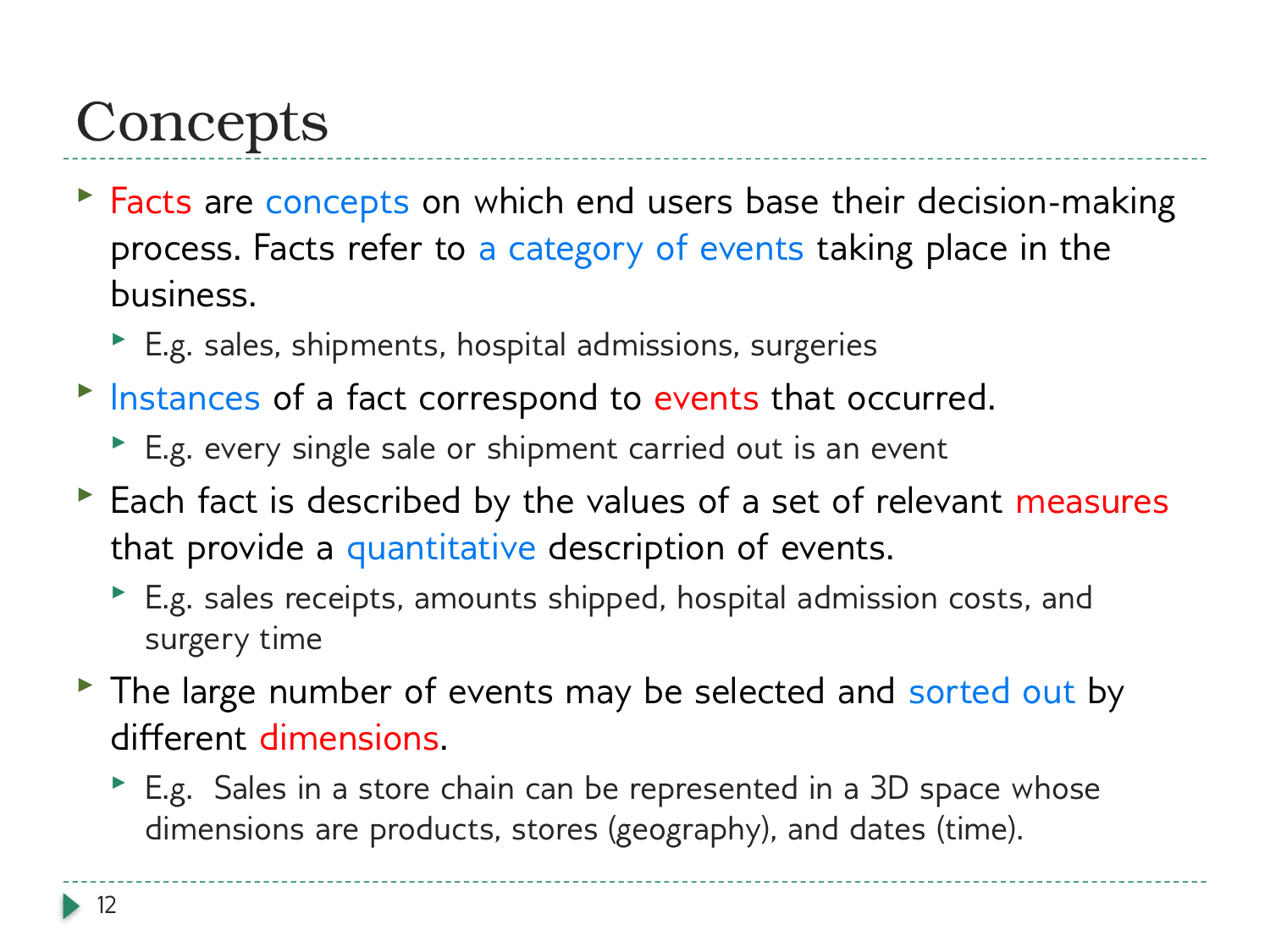

# Concepts
Facts are concepts on which end users base their decision-making process. Facts refer to a category of events taking place in the business.
E.g. sales, shipments, hospital admissions, surgeries
Instances of a fact correspond to events that occurred.
E.g. every single sale or shipment carried out is an event
Each fact is described by the values of a set of relevant measures that provide a quantitative description of events.
E.g. sales receipts, amounts shipped, hospital admission costs, and surgery time
The large number of events may be selected and sorted out by different dimensions.
E.g.  Sales in a store chain can be represented in a 3D space whose dimensions are products, stores (geography), and dates (time).
12